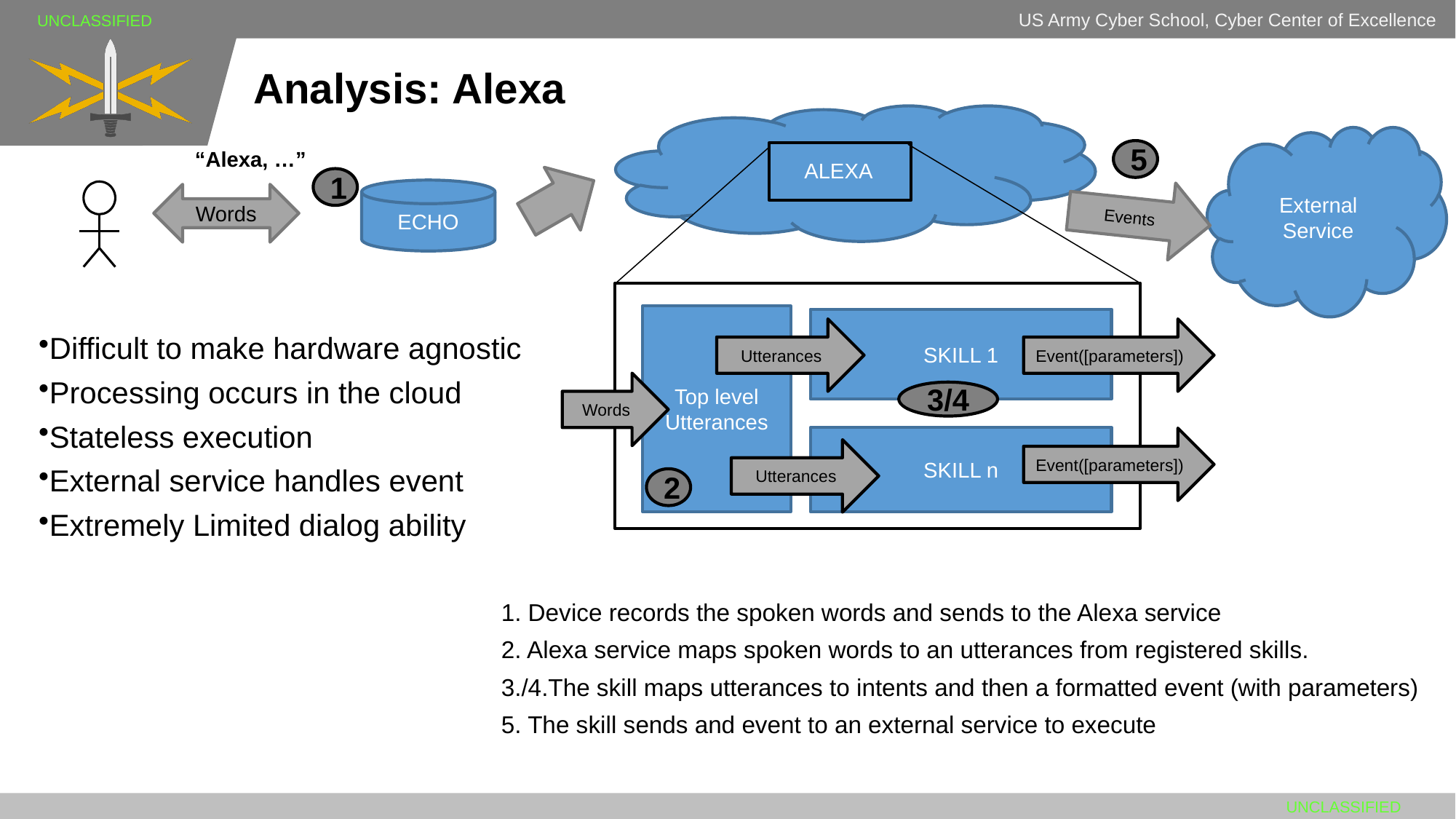

# Analysis: Alexa
ALEXA
External Service
“Alexa, …”
5

1
Events
ECHO

Words

Top level Utterances
SKILL 1
Utterances
Event([parameters])
Difficult to make hardware agnostic
Processing occurs in the cloud
Stateless execution
External service handles event
Extremely Limited dialog ability
Words
3/4
SKILL n
Event([parameters])
Utterances
2
1. Device records the spoken words and sends to the Alexa service
2. Alexa service maps spoken words to an utterances from registered skills.
3./4.The skill maps utterances to intents and then a formatted event (with parameters)
5. The skill sends and event to an external service to execute